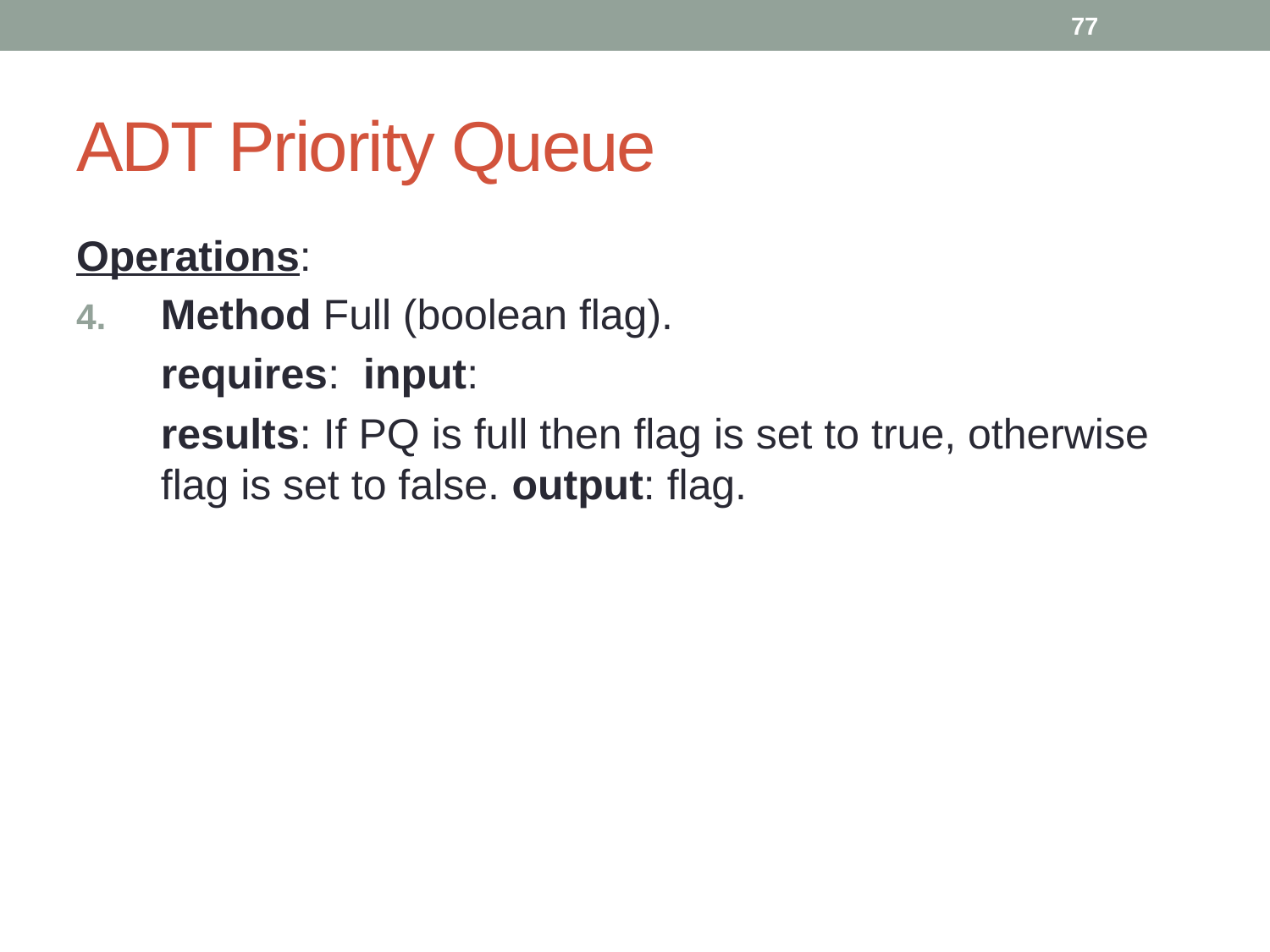

77
# ADT Priority Queue
Operations:
Method Full (boolean flag).
	requires:  input:
	results: If PQ is full then flag is set to true, otherwise flag is set to false. output: flag.